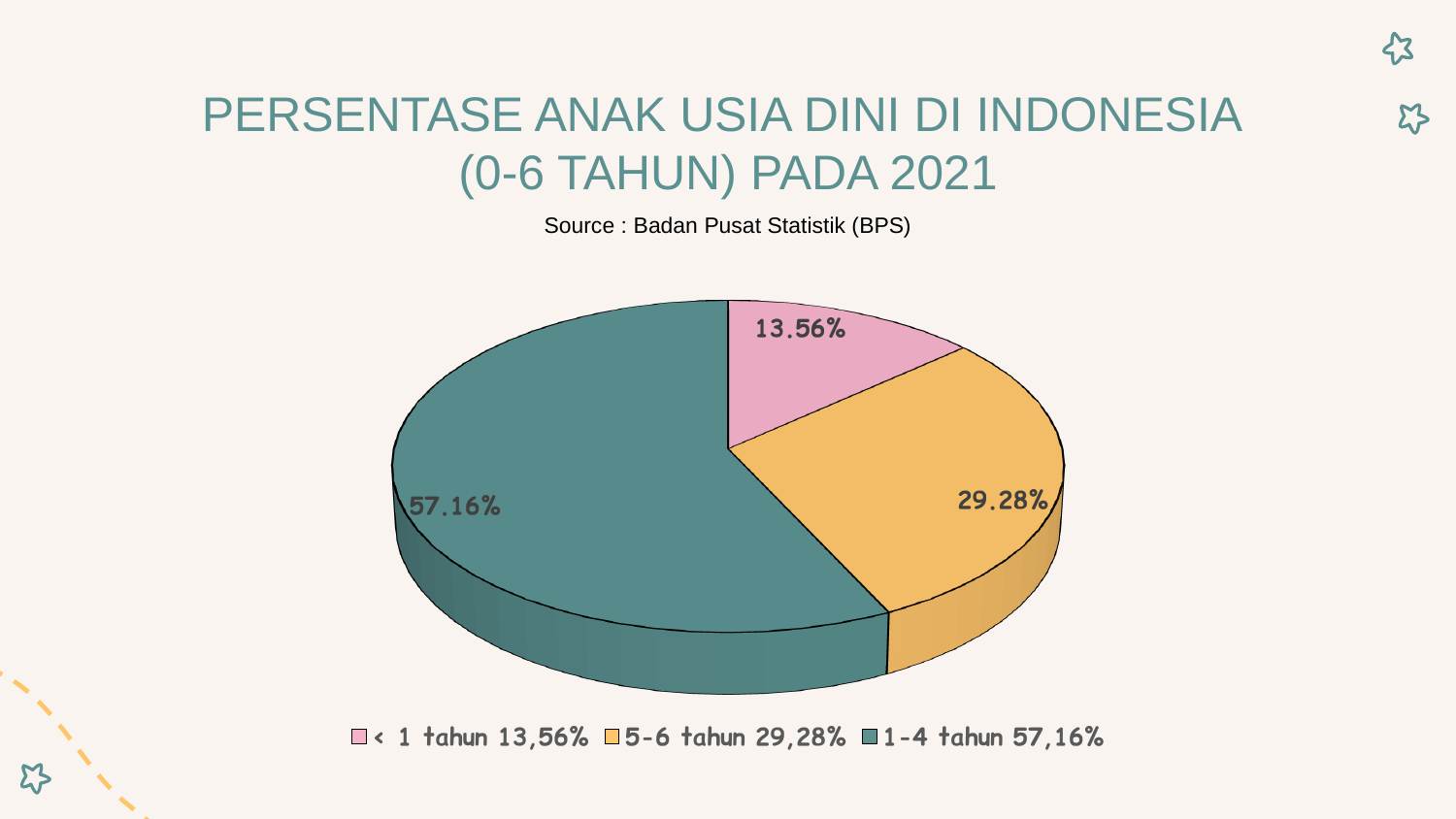

# PERSENTASE ANAK USIA DINI DI INDONESIA (0-6 TAHUN) PADA 2021
Source : Badan Pusat Statistik (BPS)

[unsupported chart]